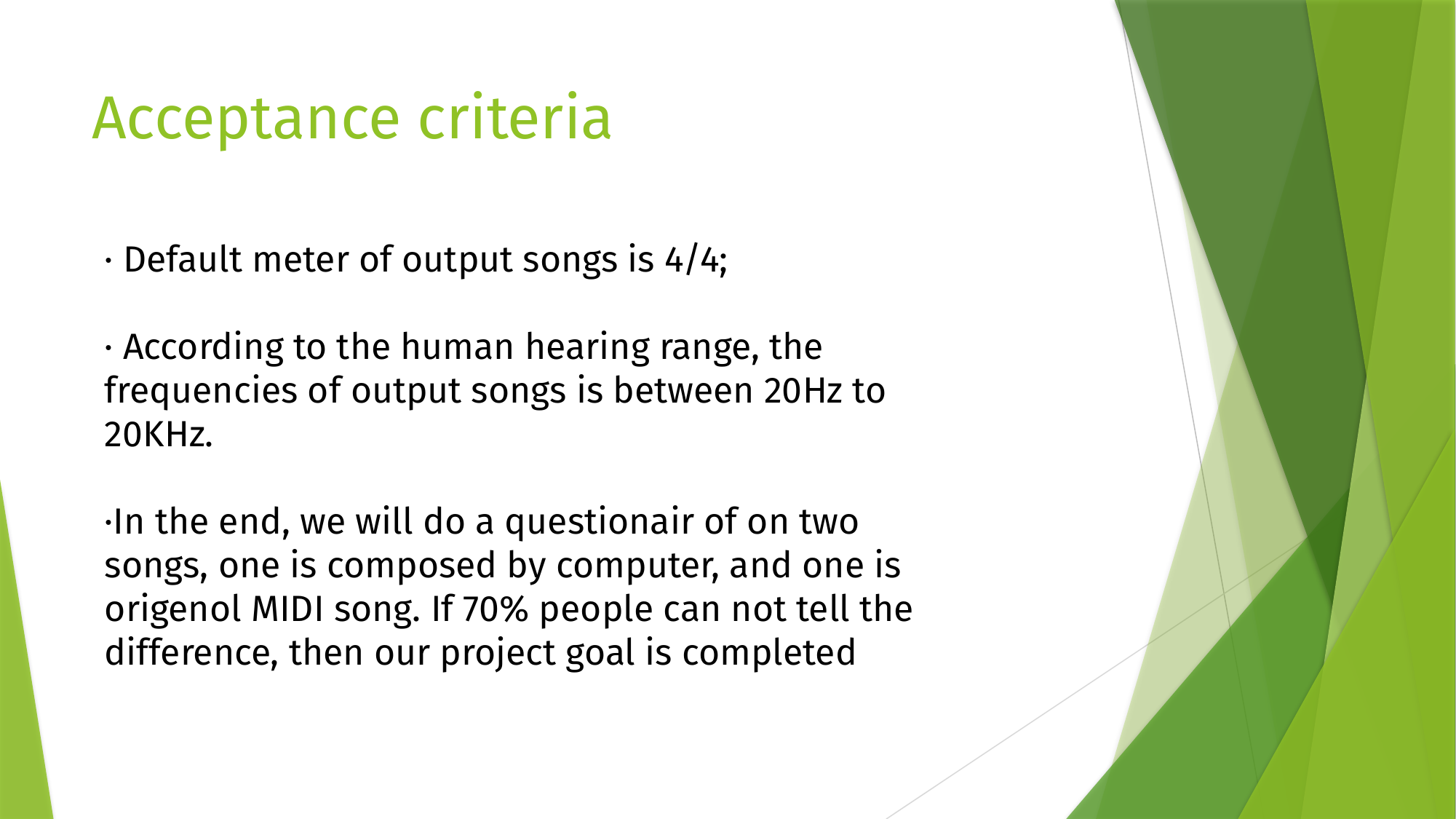

# Acceptance criteria
· Default meter of output songs is 4/4;

· According to the human hearing range, the frequencies of output songs is between 20Hz to 20KHz.

·In the end, we will do a questionair of on two songs, one is composed by computer, and one is origenol MIDI song. If 70% people can not tell the difference, then our project goal is completed